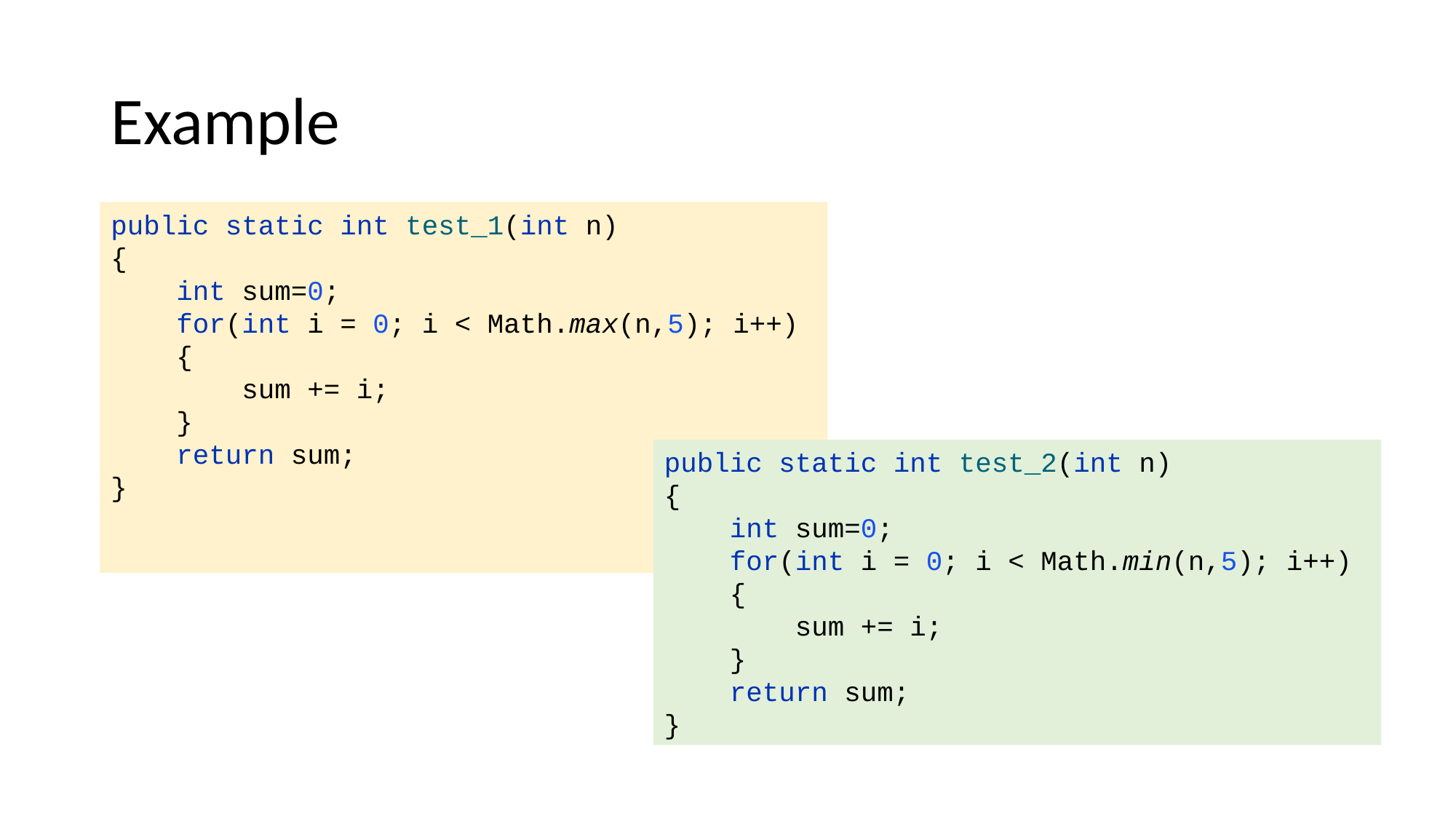

# Example
public static int test_1(int n)
{
    int sum=0;
    for(int i = 0; i < Math.max(n,5); i++)
    {
        sum += i;
    }
    return sum;
}
public static int test_2(int n)
{
    int sum=0;
    for(int i = 0; i < Math.min(n,5); i++)
    {
        sum += i;
    }
    return sum;
}